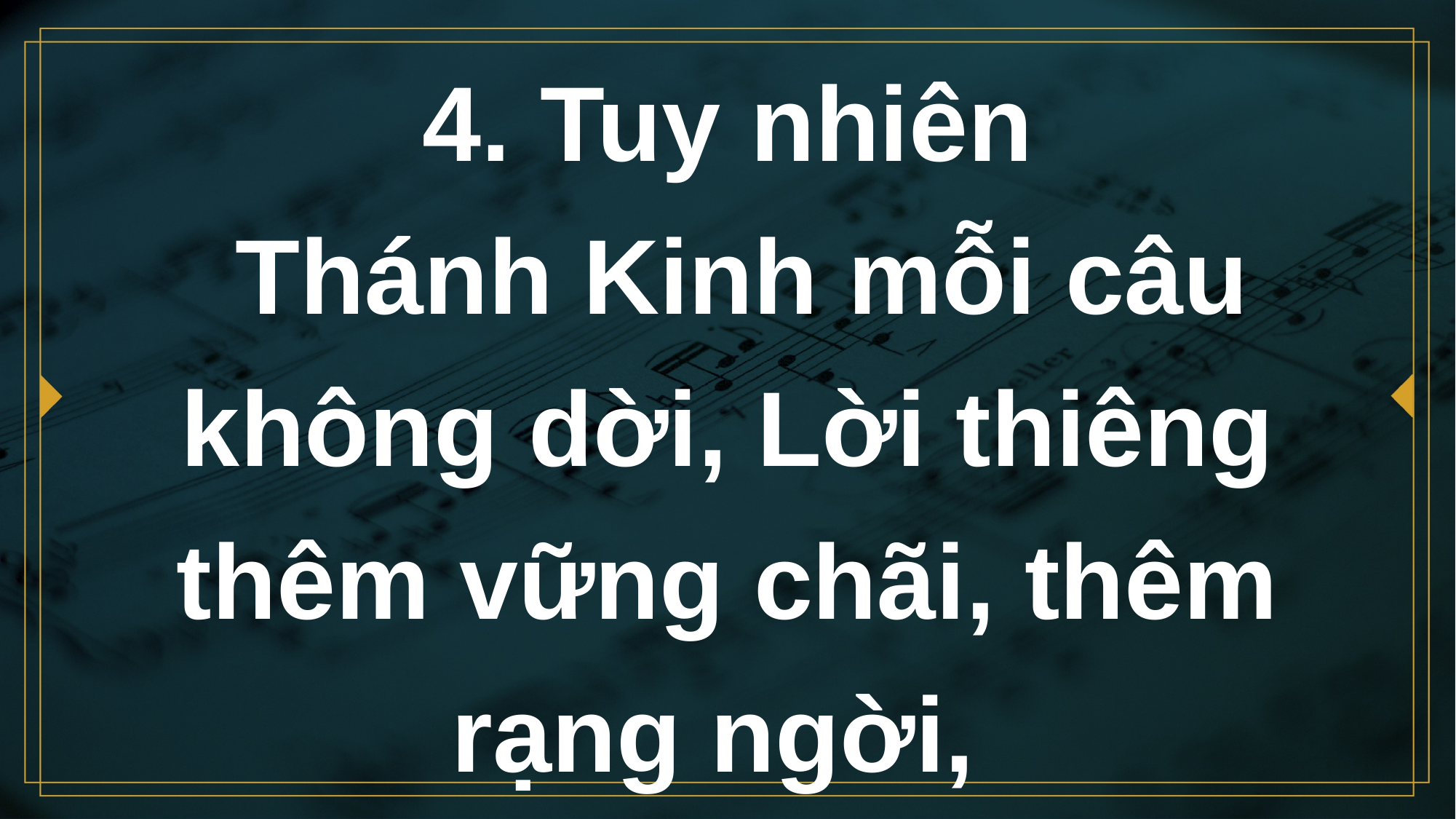

# 4. Tuy nhiên Thánh Kinh mỗi câu không dời, Lời thiêng thêm vững chãi, thêm rạng ngời,